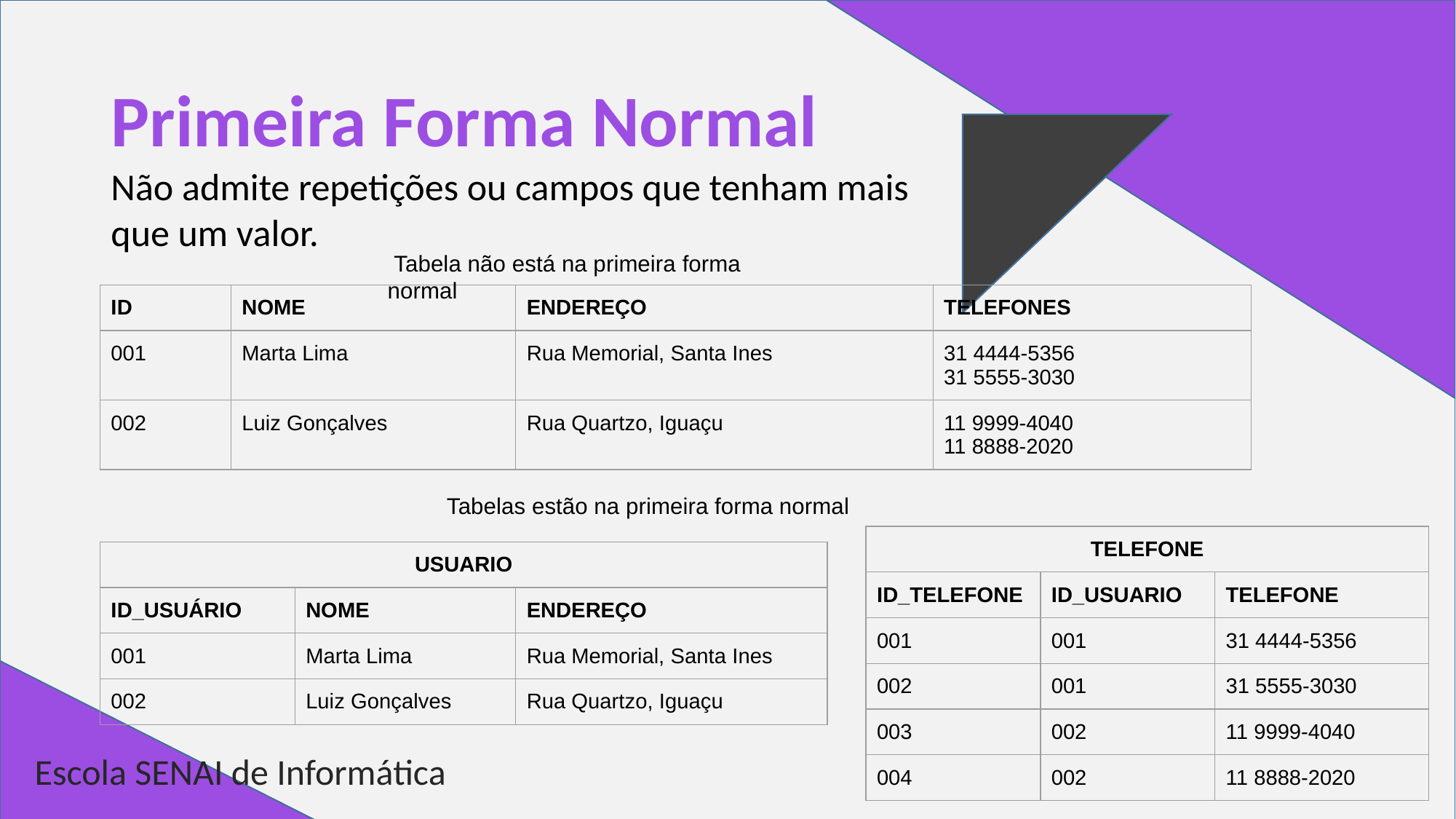

# Primeira Forma Normal
Não admite repetições ou campos que tenham mais que um valor.

 Tabela não está na primeira forma normal
| ID | NOME | ENDEREÇO | TELEFONES |
| --- | --- | --- | --- |
| 001 | Marta Lima | Rua Memorial, Santa Ines | 31 4444-5356 31 5555-3030 |
| 002 | Luiz Gonçalves | Rua Quartzo, Iguaçu | 11 9999-4040 11 8888-2020 |
 Tabelas estão na primeira forma normal
| TELEFONE |  |  |
| --- | --- | --- |
| ID\_TELEFONE | ID\_USUARIO | TELEFONE |
| 001 | 001 | 31 4444-5356 |
| 002 | 001 | 31 5555-3030 |
| 003 | 002 | 11 9999-4040 |
| 004 | 002 | 11 8888-2020 |
| USUARIO |  |  |
| --- | --- | --- |
| ID\_USUÁRIO | NOME | ENDEREÇO |
| 001 | Marta Lima | Rua Memorial, Santa Ines |
| 002 | Luiz Gonçalves | Rua Quartzo, Iguaçu |